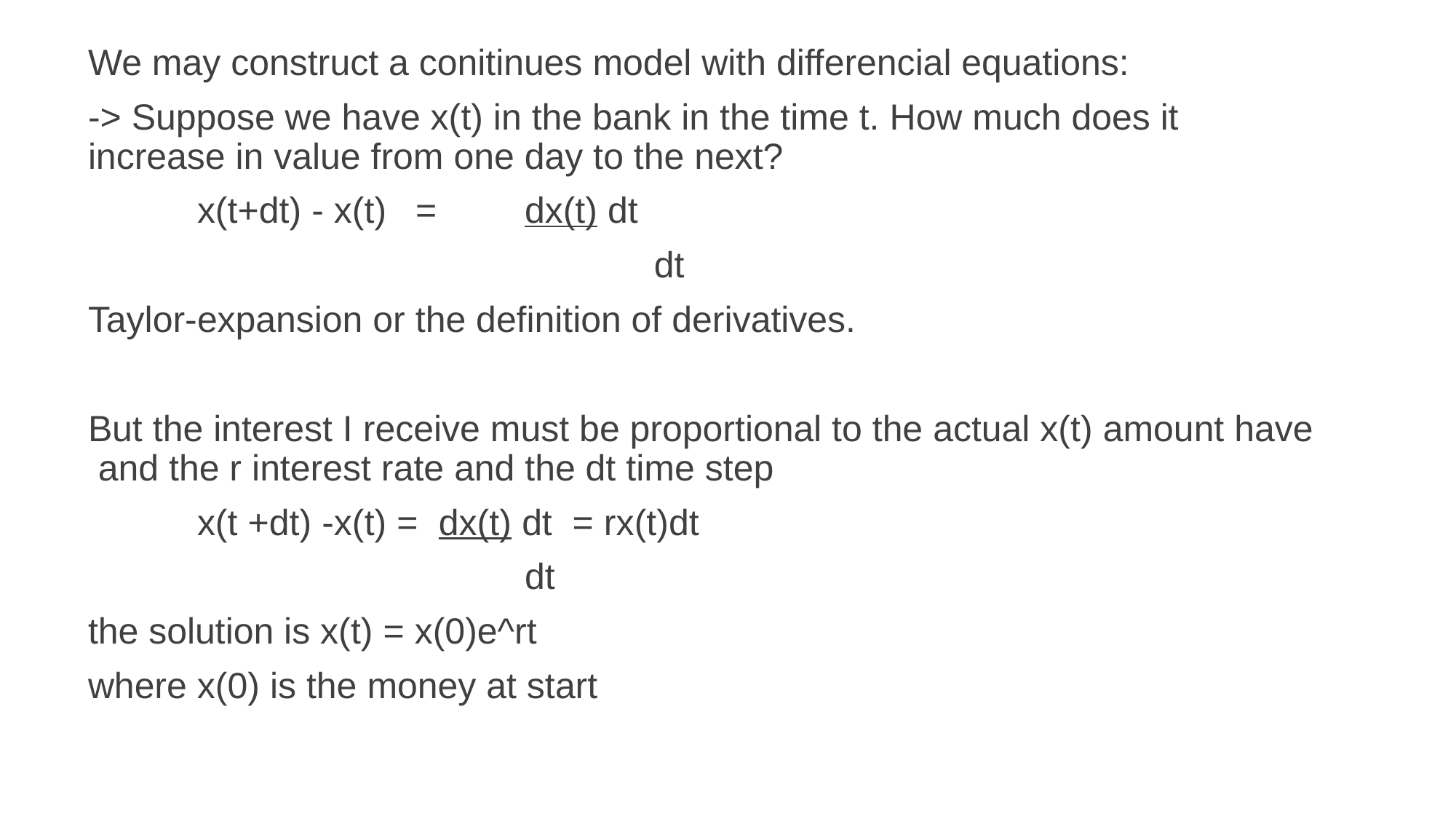

We may construct a conitinues model with differencial equations:
-> Suppose we have x(t) in the bank in the time t. How much does it increase in value from one day to the next?
	x(t+dt) - x(t)	= 	dx(t) dt
				  	  dt
Taylor-expansion or the definition of derivatives.

But the interest I receive must be proportional to the actual x(t) amount have  and the r interest rate and the dt time step
	x(t +dt) -x(t) =  dx(t) dt  = rx(t)dt
			     	dt
the solution is x(t) = x(0)e^rt
where x(0) is the money at start